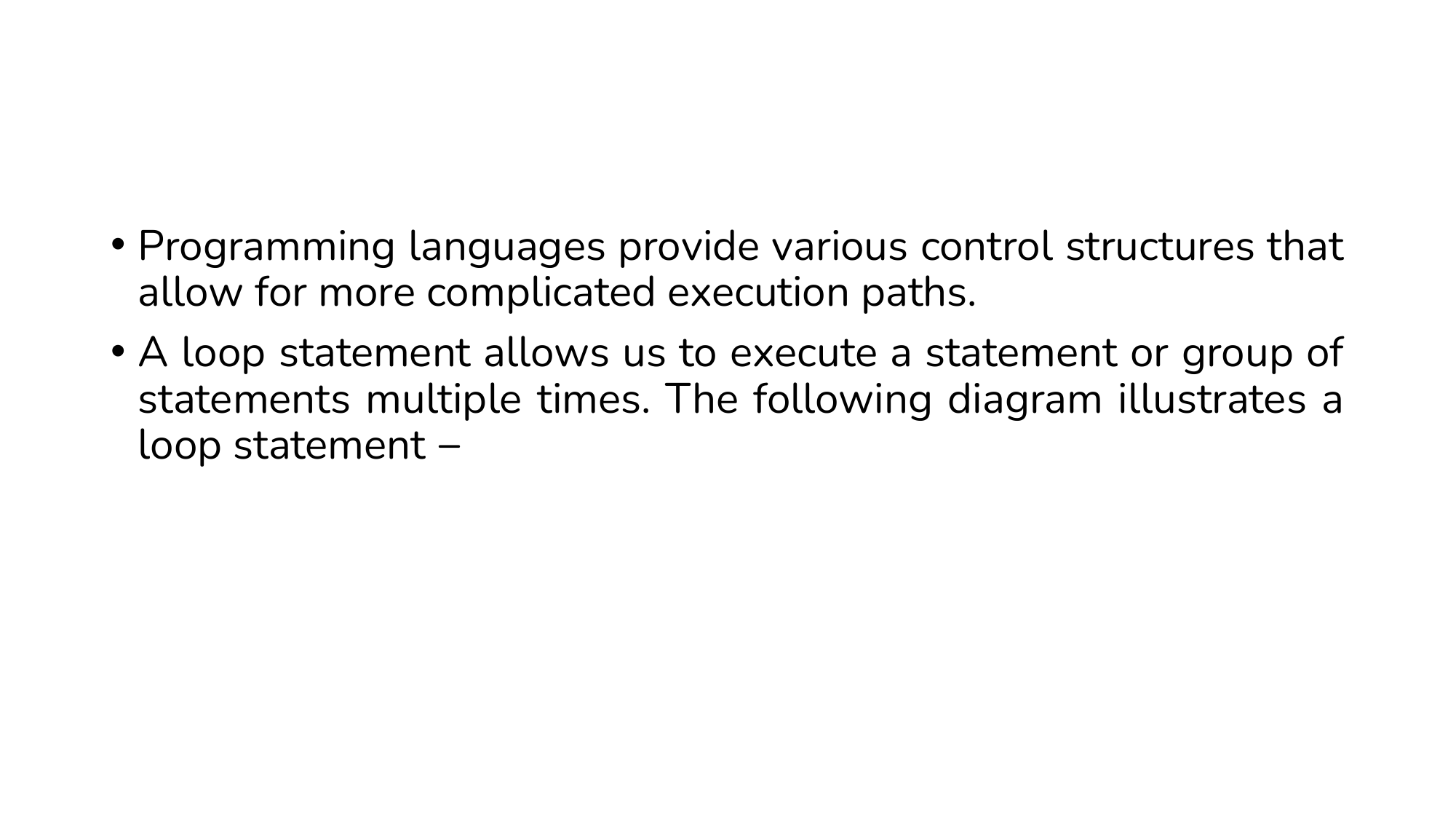

#
Programming languages provide various control structures that allow for more complicated execution paths.
A loop statement allows us to execute a statement or group of statements multiple times. The following diagram illustrates a loop statement −